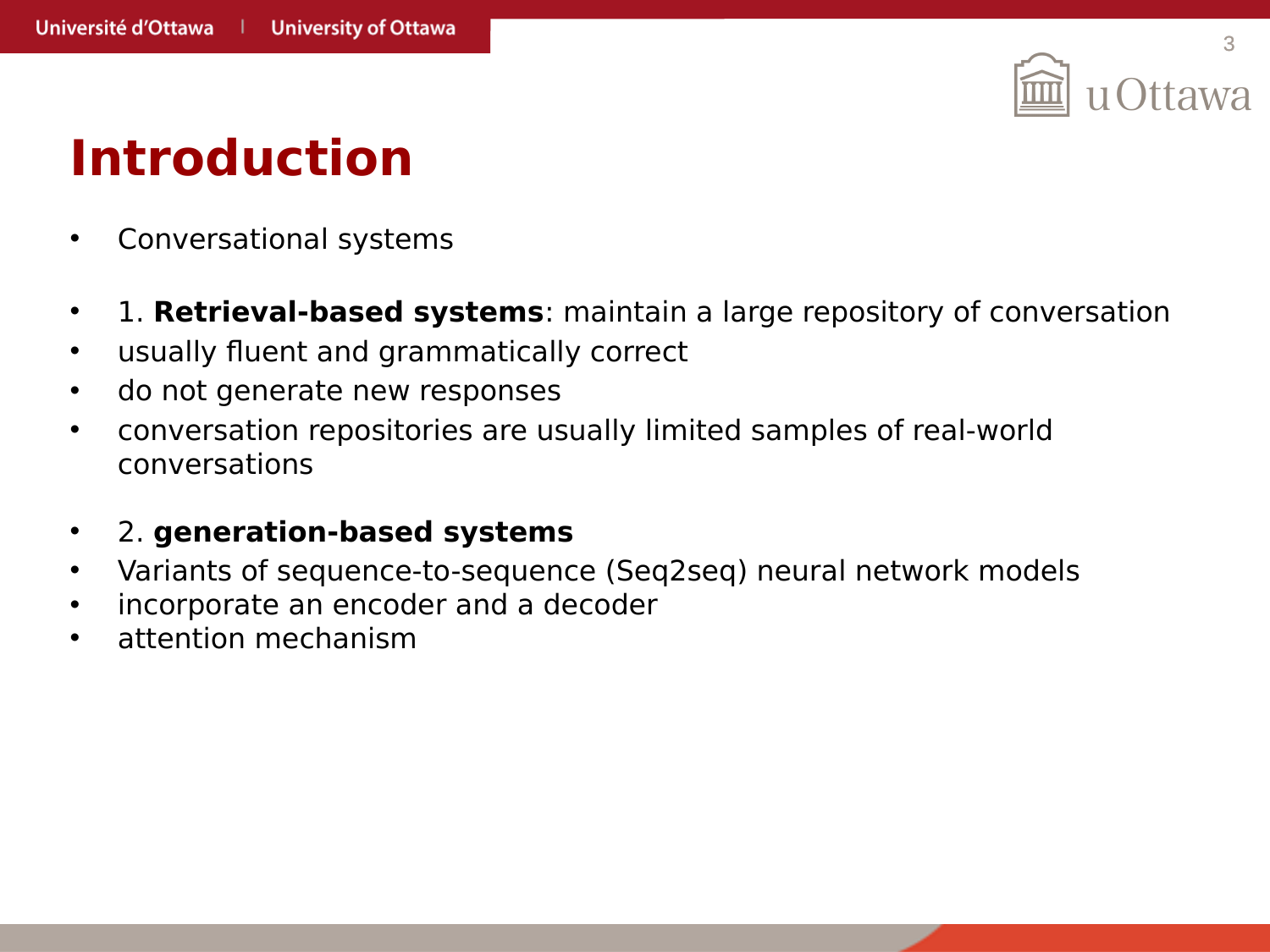

3
# Introduction
Conversational systems

1. Retrieval-based systems: maintain a large repository of conversation
usually fluent and grammatically correct
do not generate new responses
conversation repositories are usually limited samples of real-world conversations

2. generation-based systems
Variants of sequence-to-sequence (Seq2seq) neural network models
incorporate an encoder and a decoder
attention mechanism